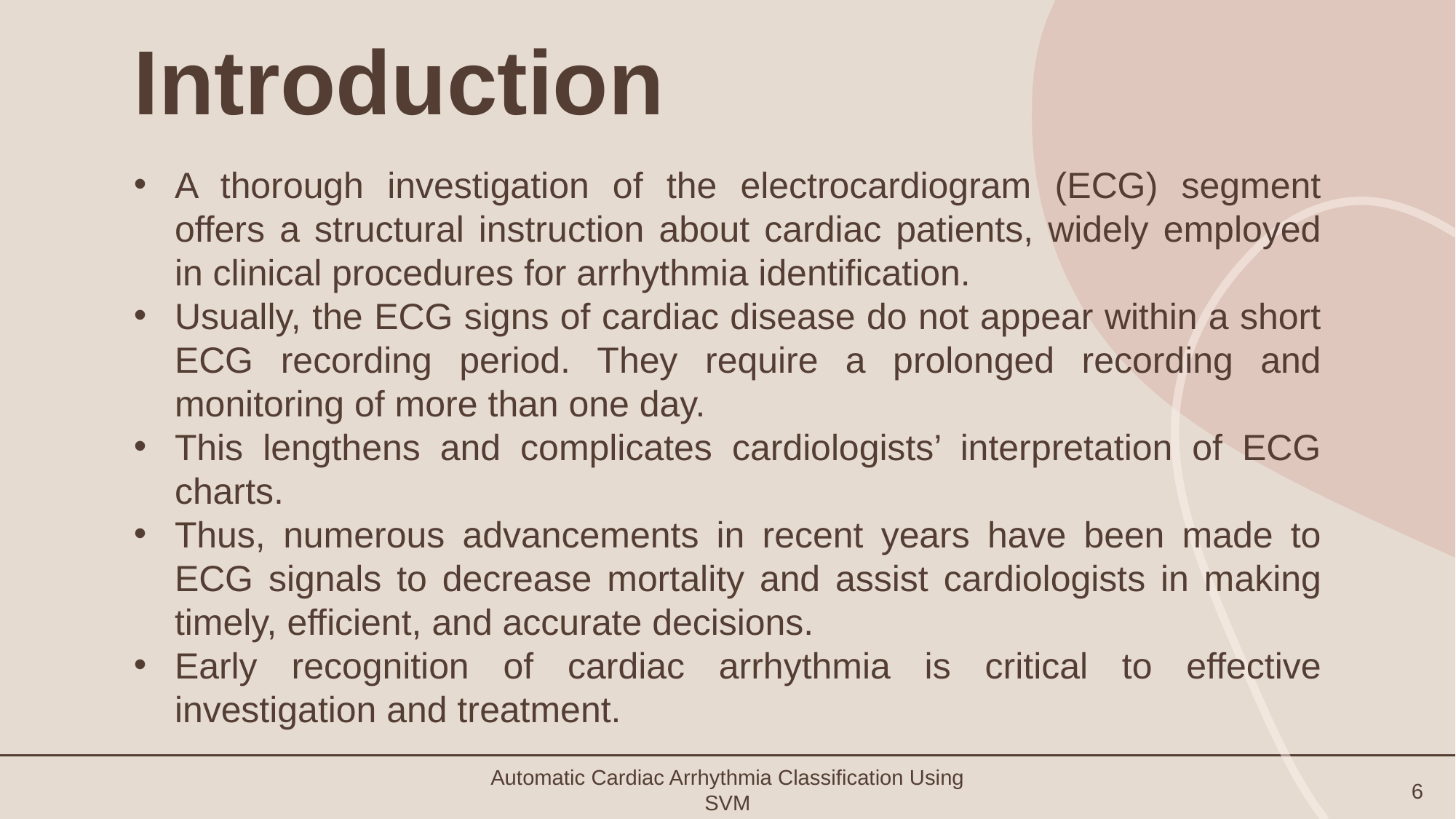

# Introduction
A thorough investigation of the electrocardiogram (ECG) segment offers a structural instruction about cardiac patients, widely employed in clinical procedures for arrhythmia identification.
Usually, the ECG signs of cardiac disease do not appear within a short ECG recording period. They require a prolonged recording and monitoring of more than one day.
This lengthens and complicates cardiologists’ interpretation of ECG charts.
Thus, numerous advancements in recent years have been made to ECG signals to decrease mortality and assist cardiologists in making timely, efficient, and accurate decisions.
Early recognition of cardiac arrhythmia is critical to effective investigation and treatment.
Automatic Cardiac Arrhythmia Classification Using SVM
6